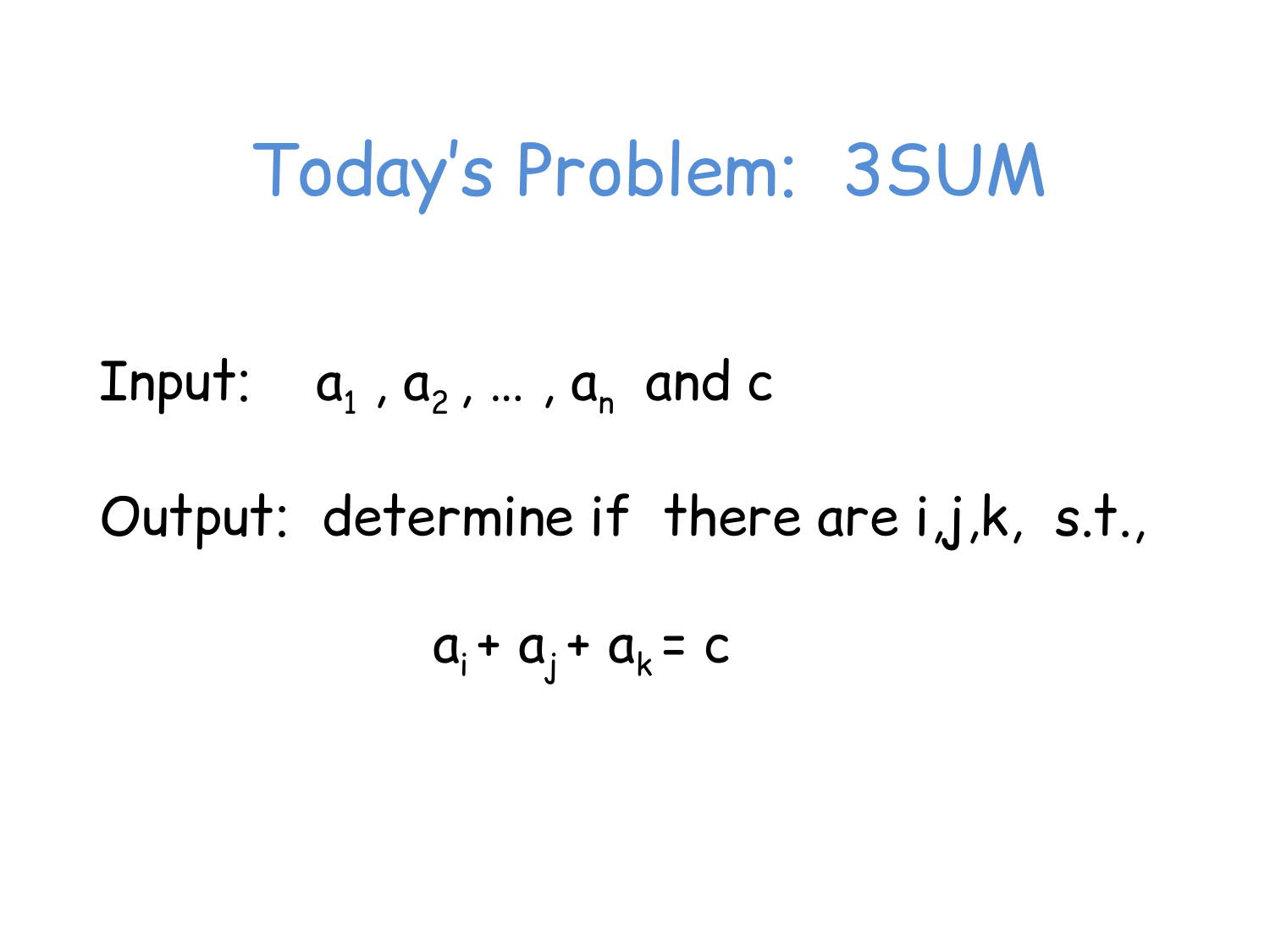

# Today’s Problem:  3SUM

Input:    a1 , a2 , … , an  and c

Output:  determine if  there are i,j,k,  s.t.,

                     ai + aj + ak = c